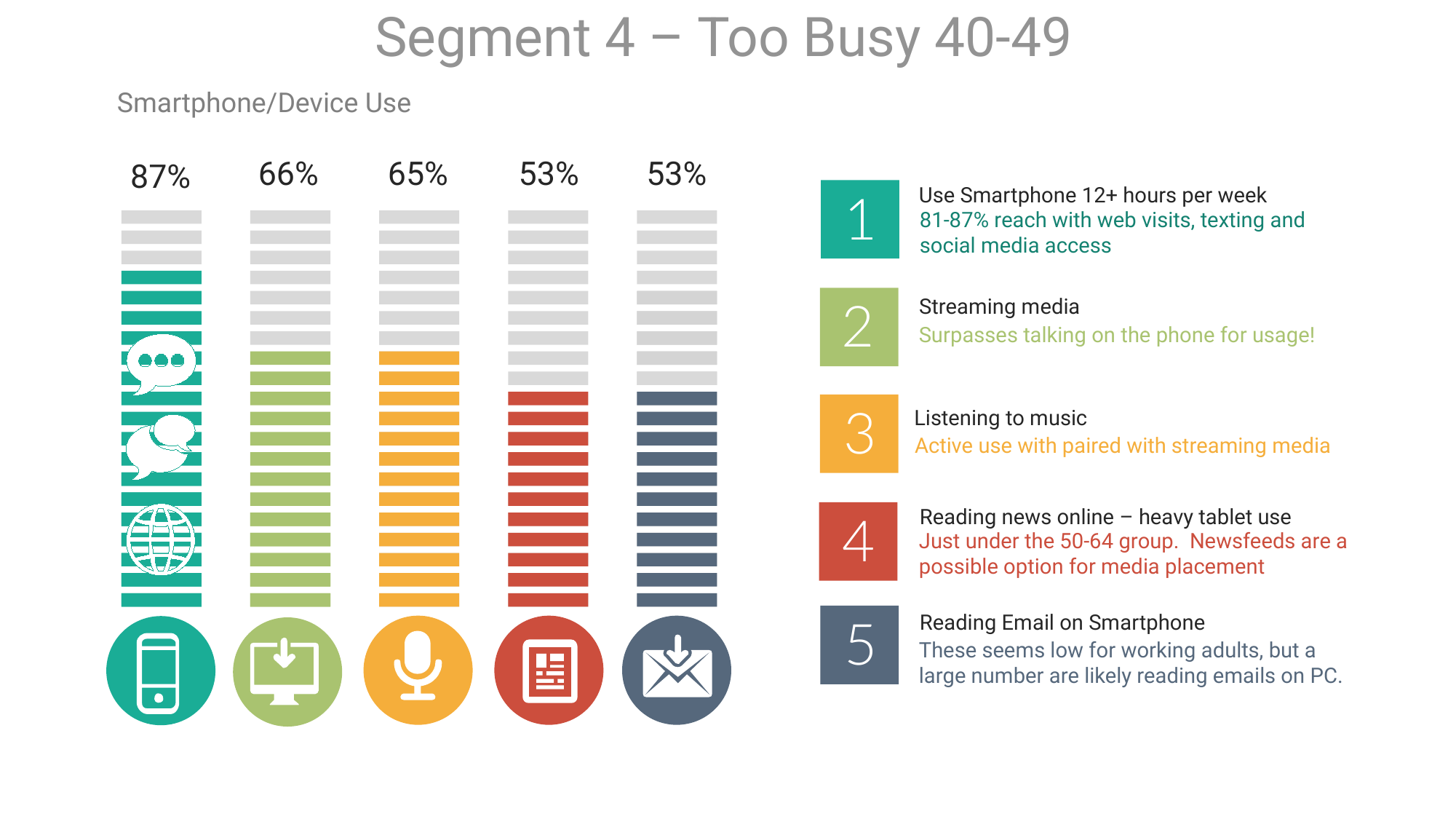

Segment 4 – Too Busy 40-49
Smartphone/Device Use
66%
65%
53%
53%
87%
1
Use Smartphone 12+ hours per week

81-87% reach with web visits, texting and social media access

2

Streaming media

Surpasses talking on the phone for usage!

3

Listening to music

Active use with paired with streaming media

4
Reading news online – heavy tablet use

Just under the 50-64 group.  Newsfeeds are a possible option for media placement

5
Reading Email on Smartphone

These seems low for working adults, but a large number are likely reading emails on PC.